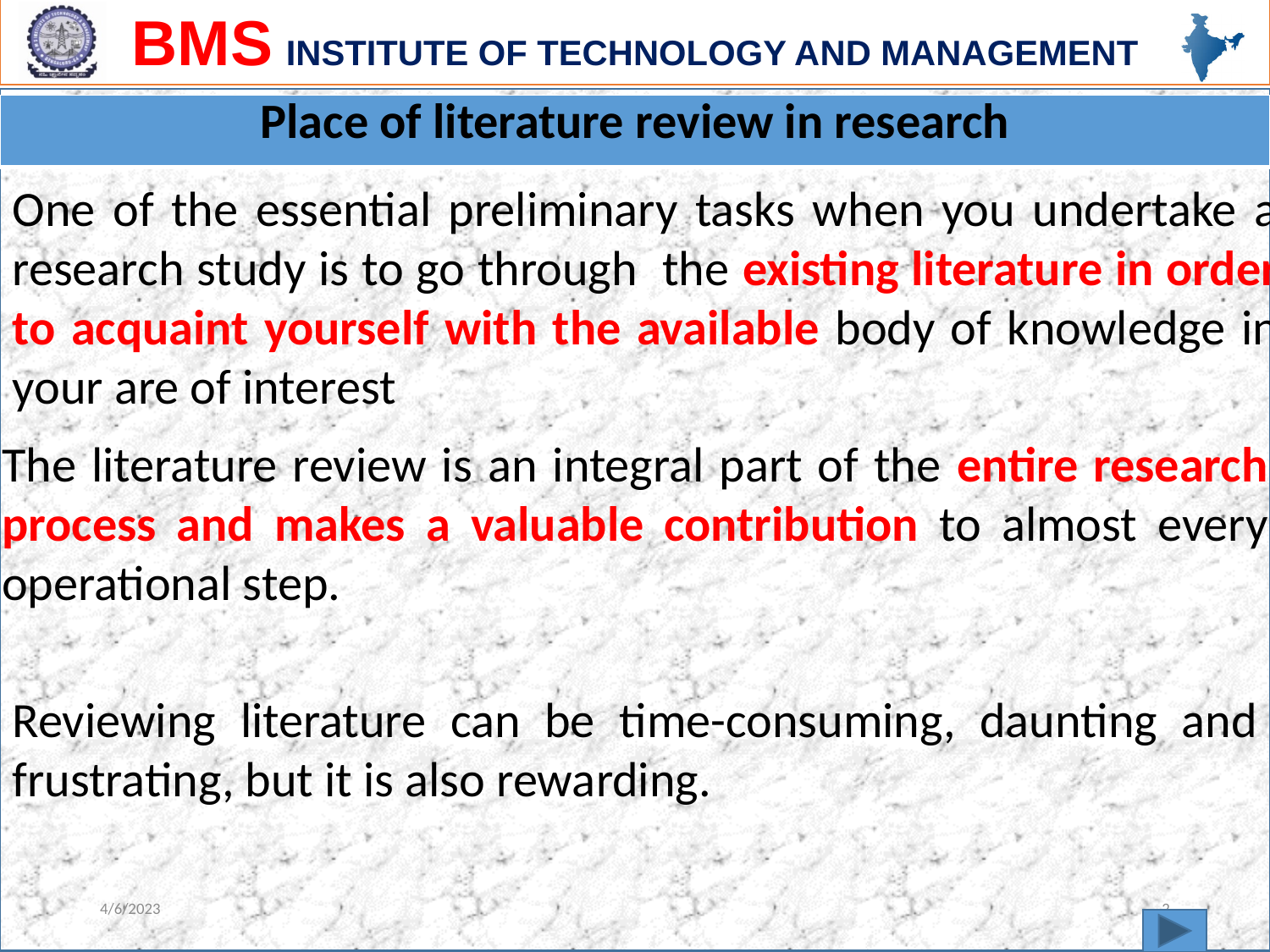

| Place of literature review in research |
| --- |
One of the essential preliminary tasks when you undertake a research study is to go through  the existing literature in order to acquaint yourself with the available body of knowledge in your are of interest
The literature review is an integral part of the entire research process and makes a valuable contribution to almost every operational step.
Reviewing literature can be time-consuming, daunting and frustrating, but it is also rewarding.
4/6/2023
2